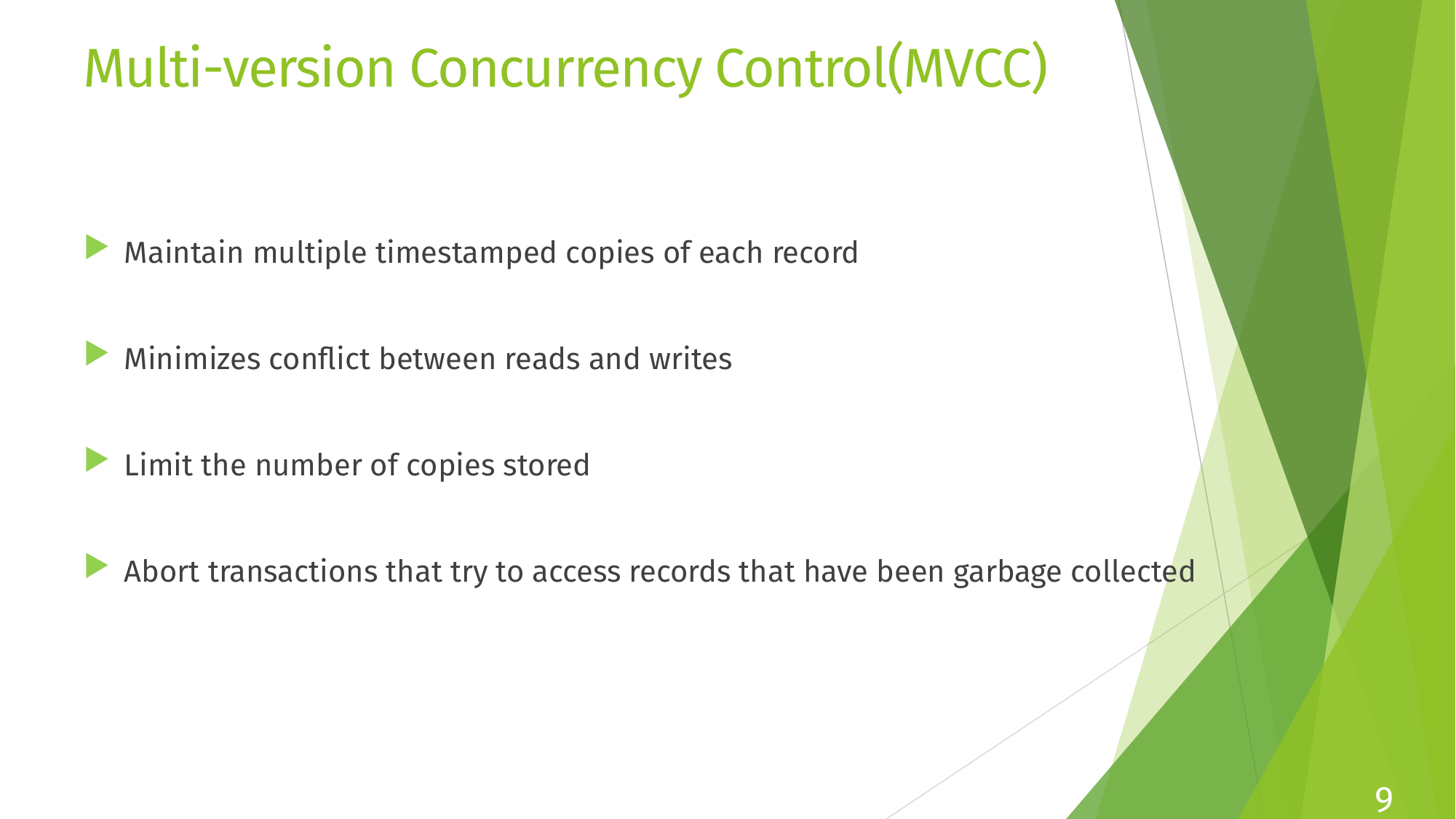

Multi-version Concurrency Control(MVCC)

Maintain multiple timestamped copies of each record

Minimizes conflict between reads and writes

Limit the number of copies stored

Abort transactions that try to access records that have been garbage collected
9